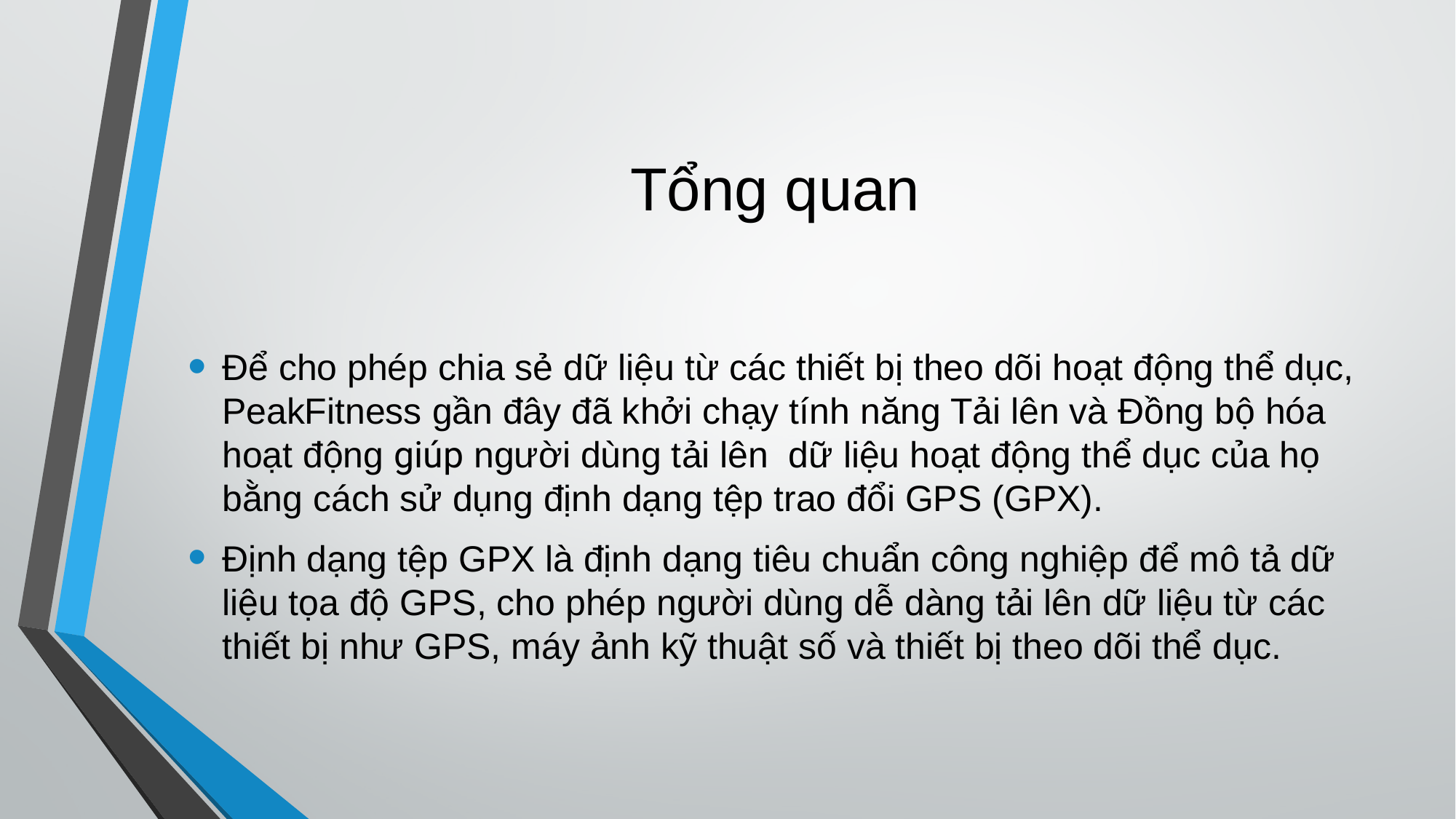

# Tổng quan
Để cho phép chia sẻ dữ liệu từ các thiết bị theo dõi hoạt động thể dục, PeakFitness gần đây đã khởi chạy tính năng Tải lên và Đồng bộ hóa hoạt động giúp người dùng tải lên  dữ liệu hoạt động thể dục của họ bằng cách sử dụng định dạng tệp trao đổi GPS (GPX).
Định dạng tệp GPX là định dạng tiêu chuẩn công nghiệp để mô tả dữ liệu tọa độ GPS, cho phép người dùng dễ dàng tải lên dữ liệu từ các thiết bị như GPS, máy ảnh kỹ thuật số và thiết bị theo dõi thể dục.